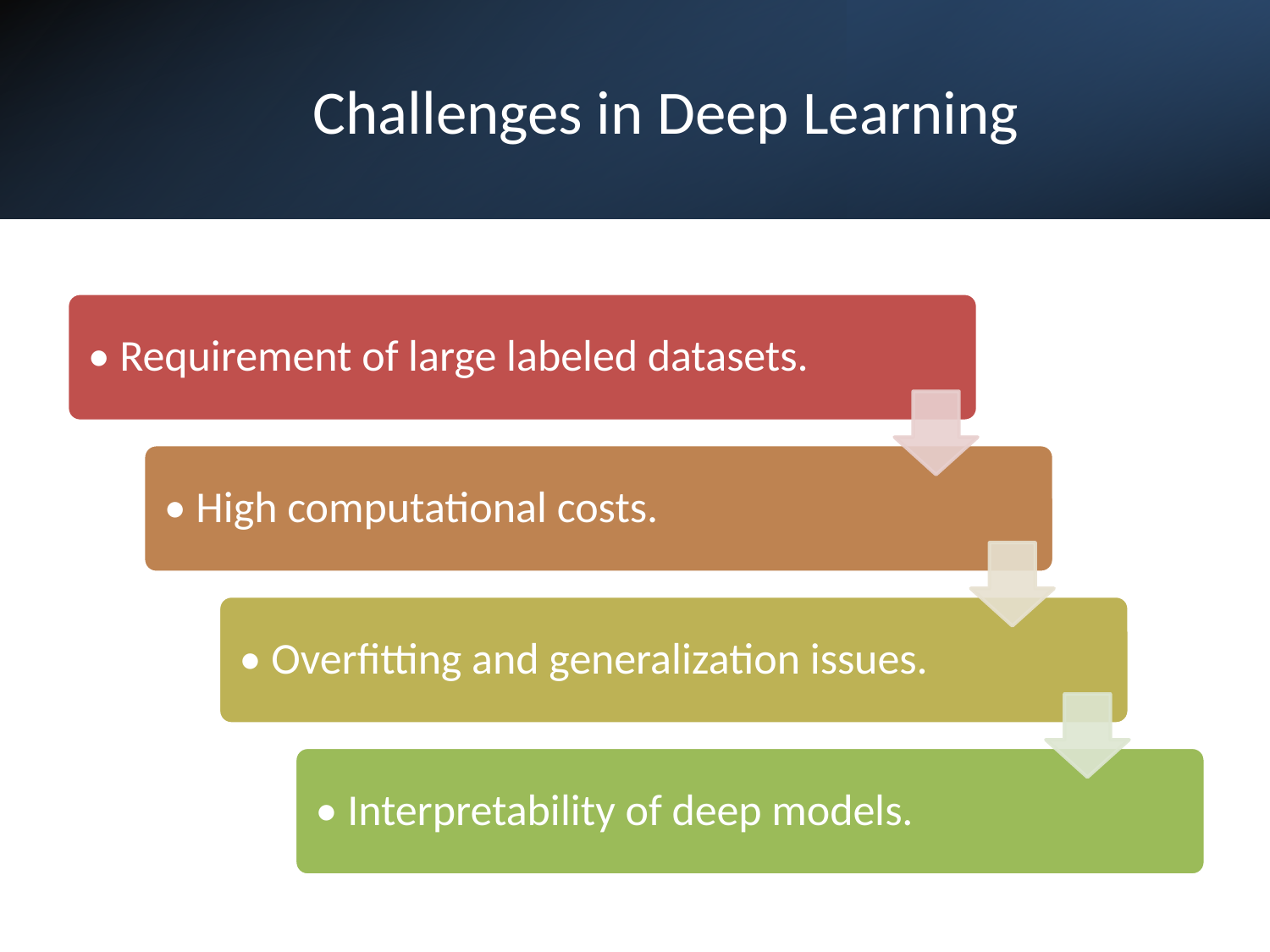

# Challenges in Deep Learning
• Requirement of large labeled datasets.
• High computational costs.
• Overfitting and generalization issues.
• Interpretability of deep models.